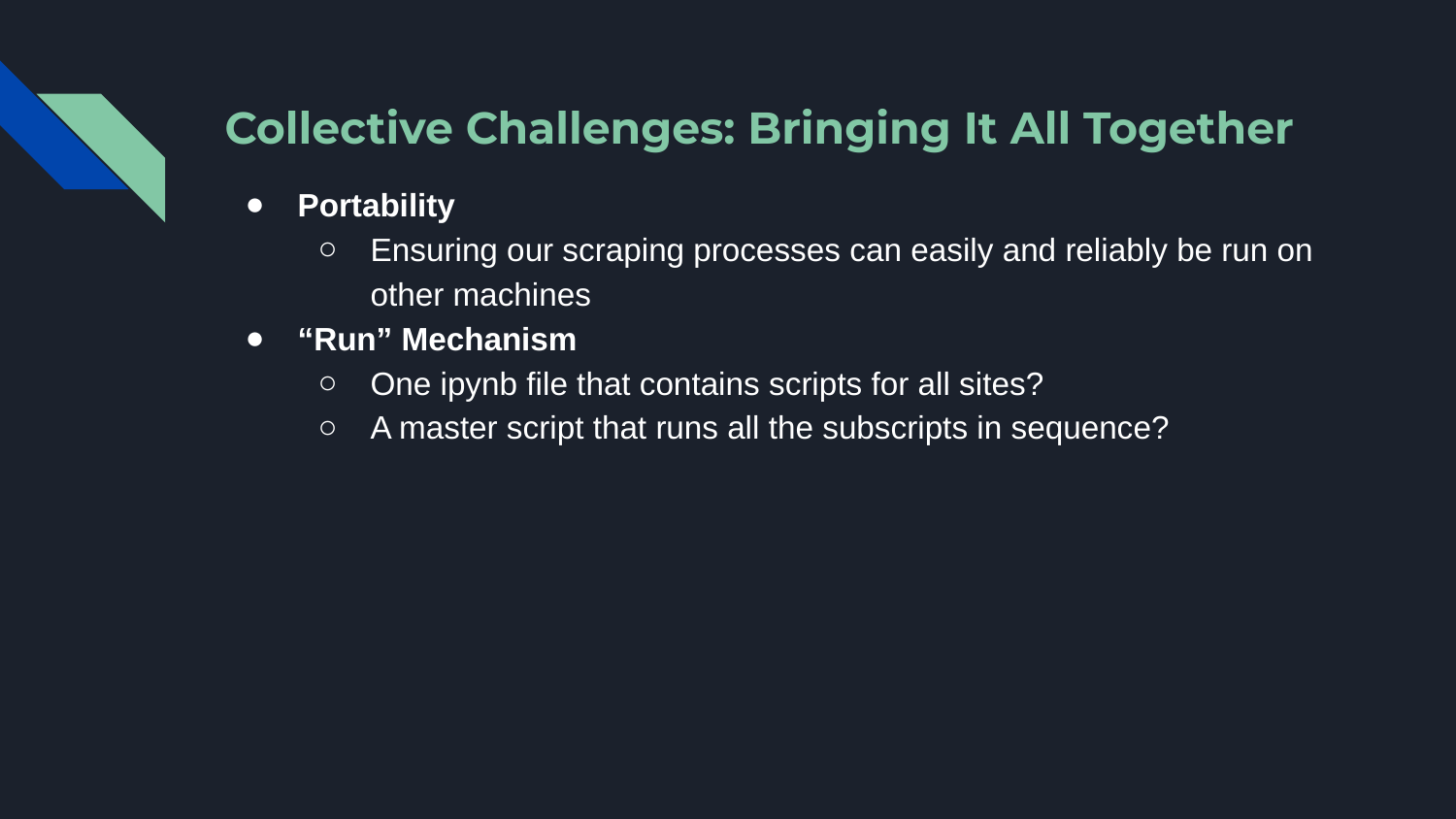

# Collective Challenges: Bringing It All Together
Portability
Ensuring our scraping processes can easily and reliably be run on other machines
“Run” Mechanism
One ipynb file that contains scripts for all sites?
A master script that runs all the subscripts in sequence?